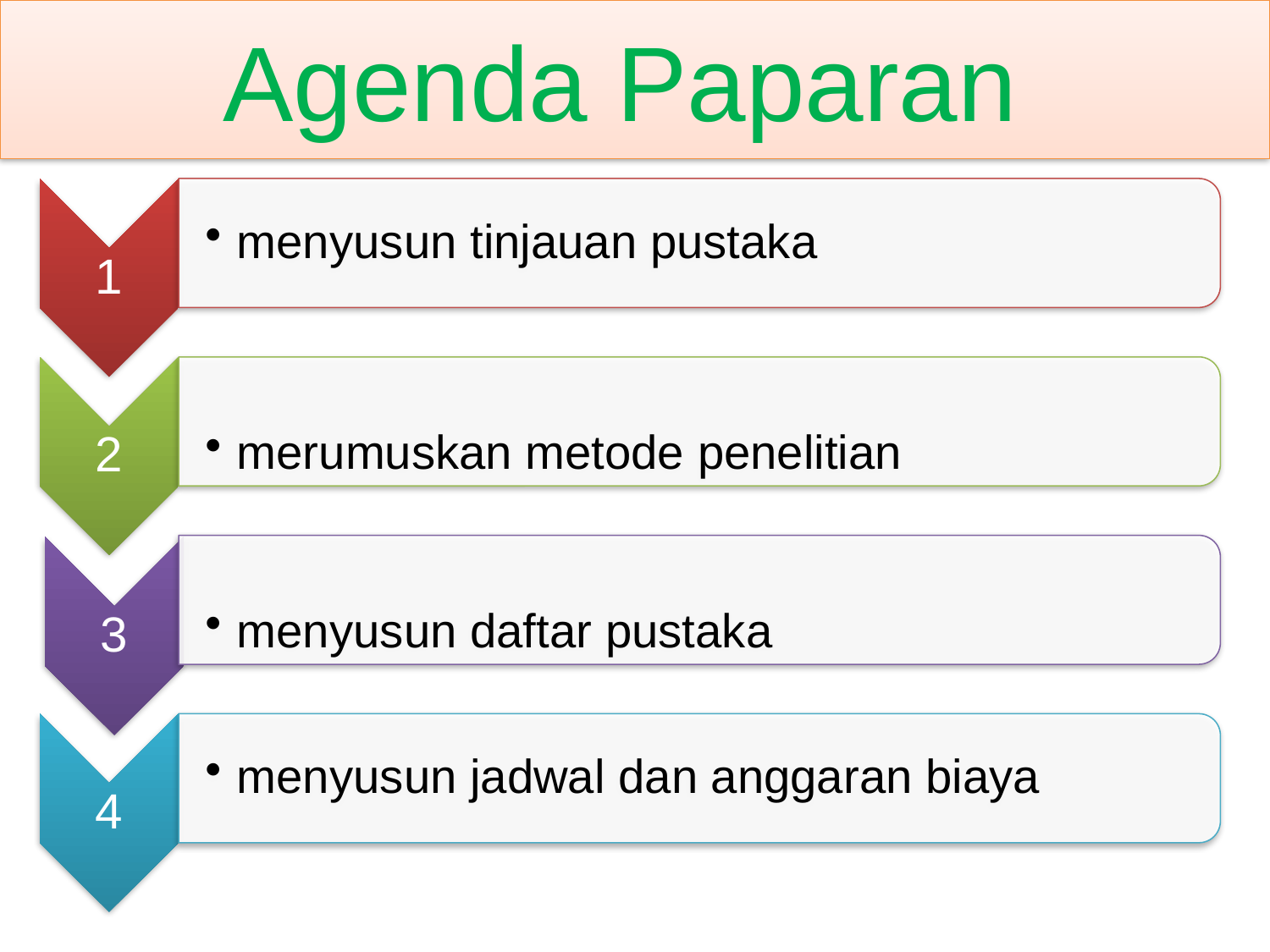

# Agenda Paparan
1
menyusun tinjauan pustaka
2

merumuskan metode penelitian
3

menyusun daftar pustaka
4
menyusun jadwal dan anggaran biaya